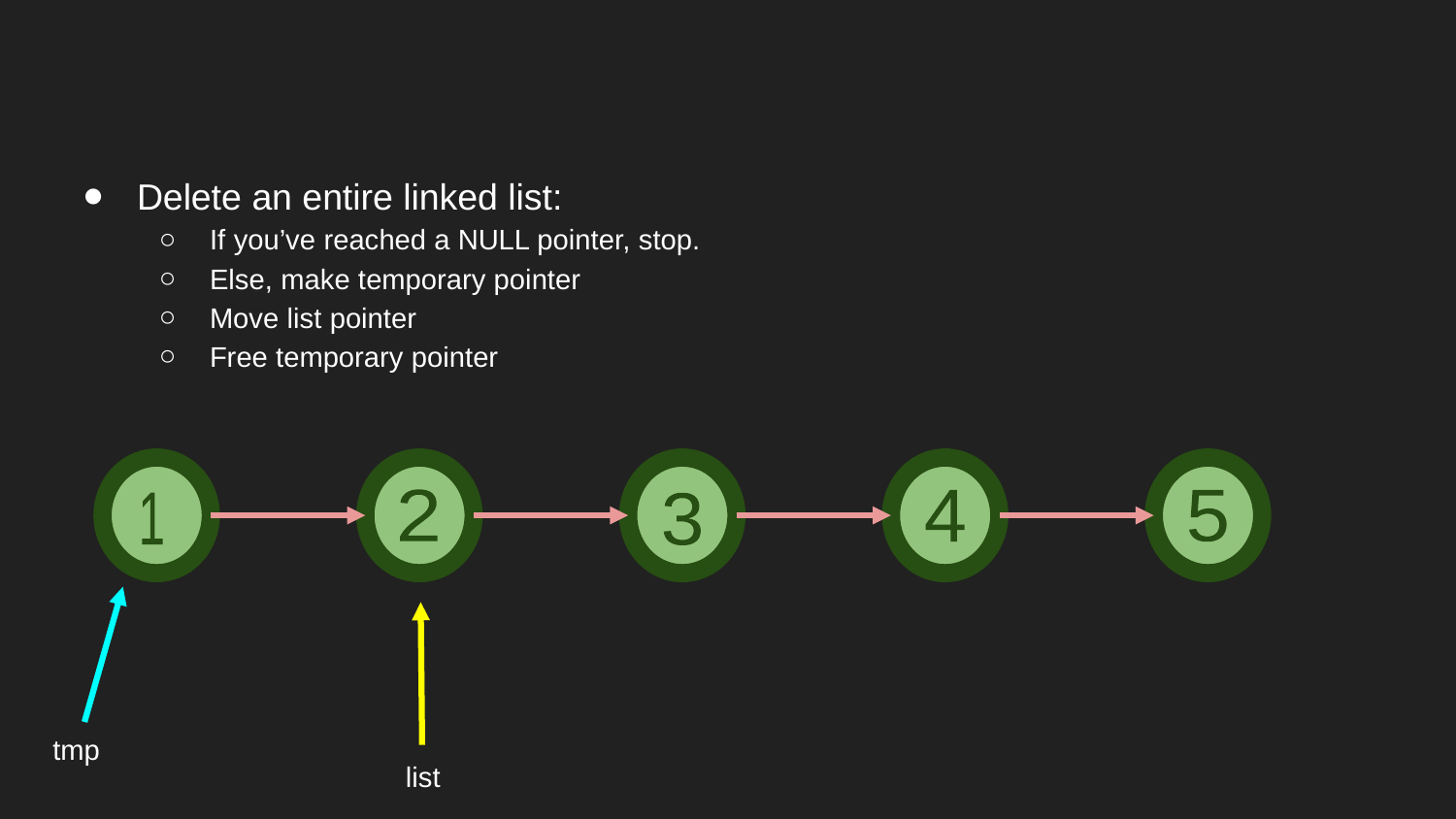

Delete an entire linked list:
If you’ve reached a NULL pointer, stop.
Else, make temporary pointer
Move list pointer
Free temporary pointer

3

4

5

2

1
tmp
list